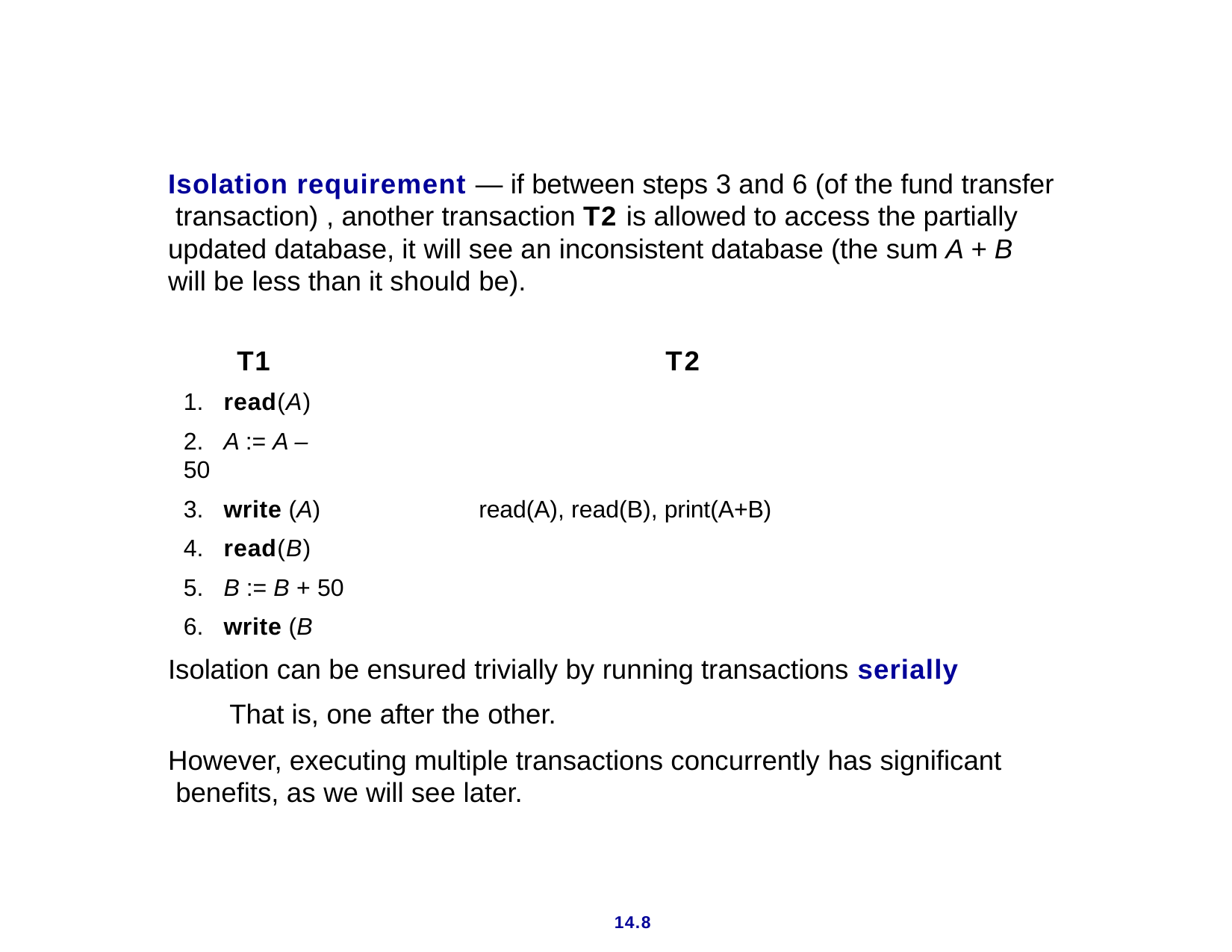

#
Isolation requirement — if between steps 3 and 6 (of the fund transfer  transaction) , another transaction T2 is allowed to access the partially  updated database, it will see an inconsistent database (the sum A + B  will be less than it should be).
T1
1.	read(A)
2.	A := A – 50
3.	write (A)
T2
read(A), read(B), print(A+B)
4.	read(B)
5.	B := B + 50
6.	write (B
Isolation can be ensured trivially by running transactions serially
That is, one after the other.
However, executing multiple transactions concurrently has significant  benefits, as we will see later.
14.8